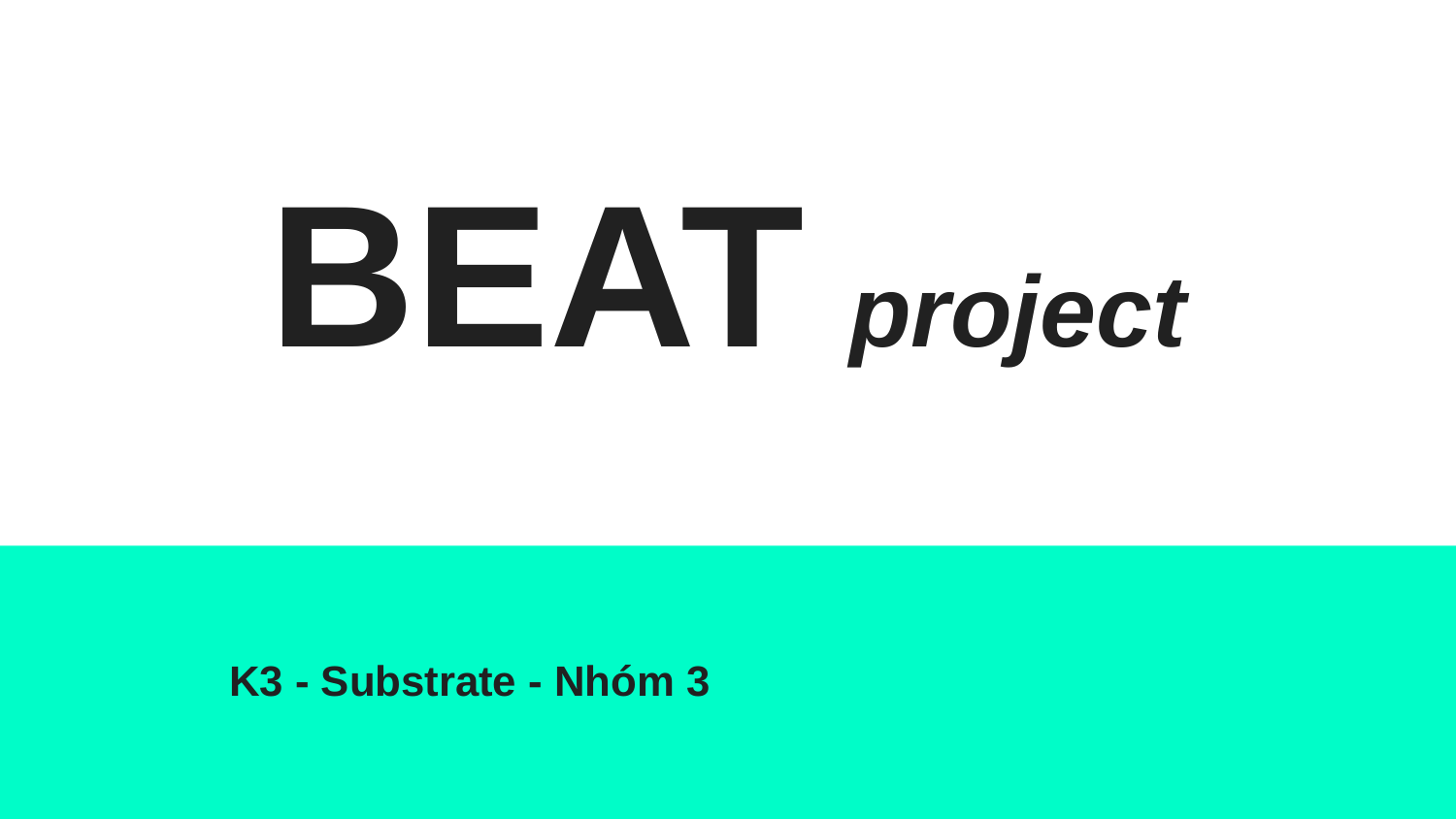

# BEAT project
K3 - Substrate - Nhóm 3